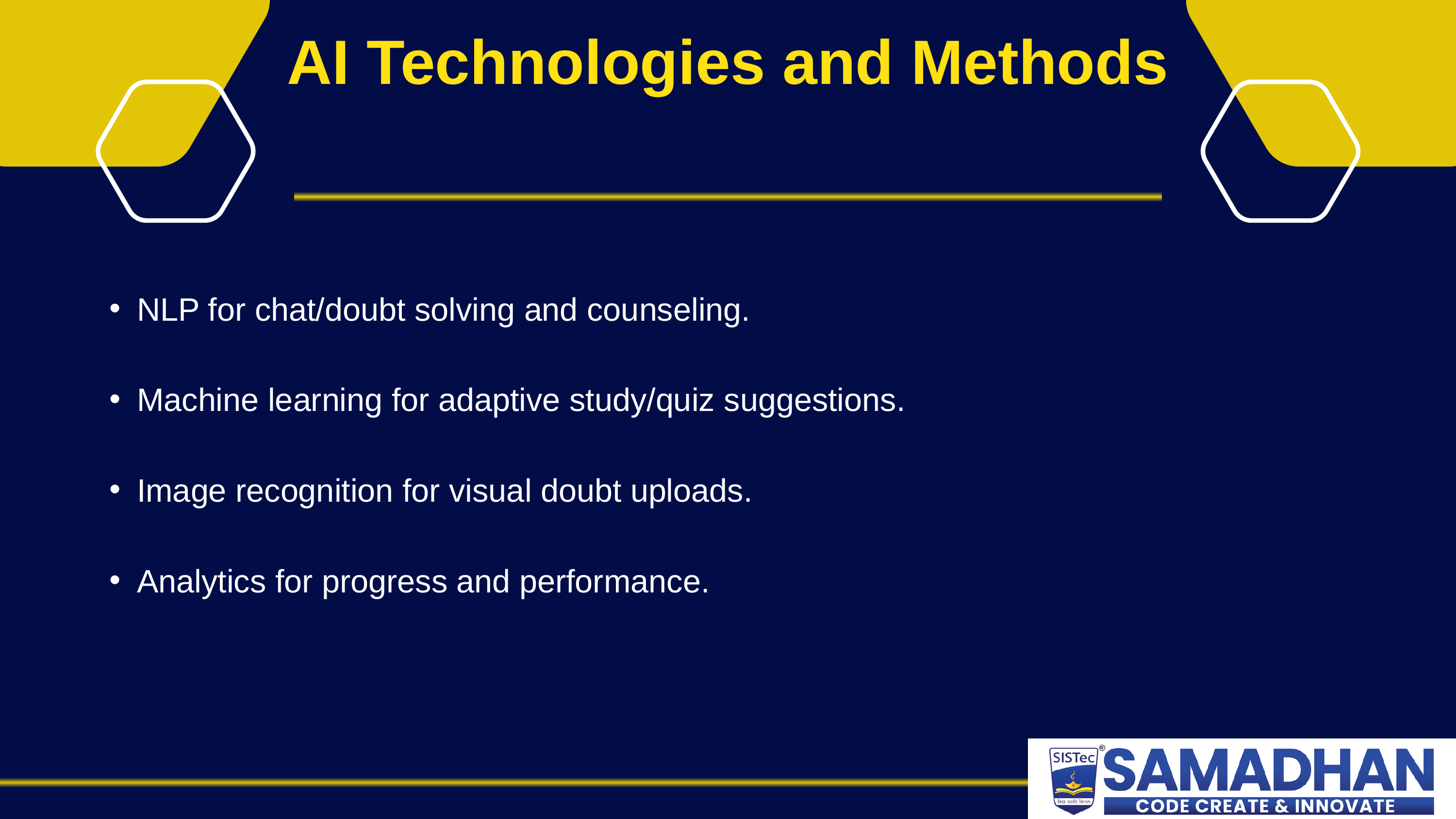

AI Technologies and Methods

NLP for chat/doubt solving and counseling.

Machine learning for adaptive study/quiz suggestions.

Image recognition for visual doubt uploads.

Analytics for progress and performance.